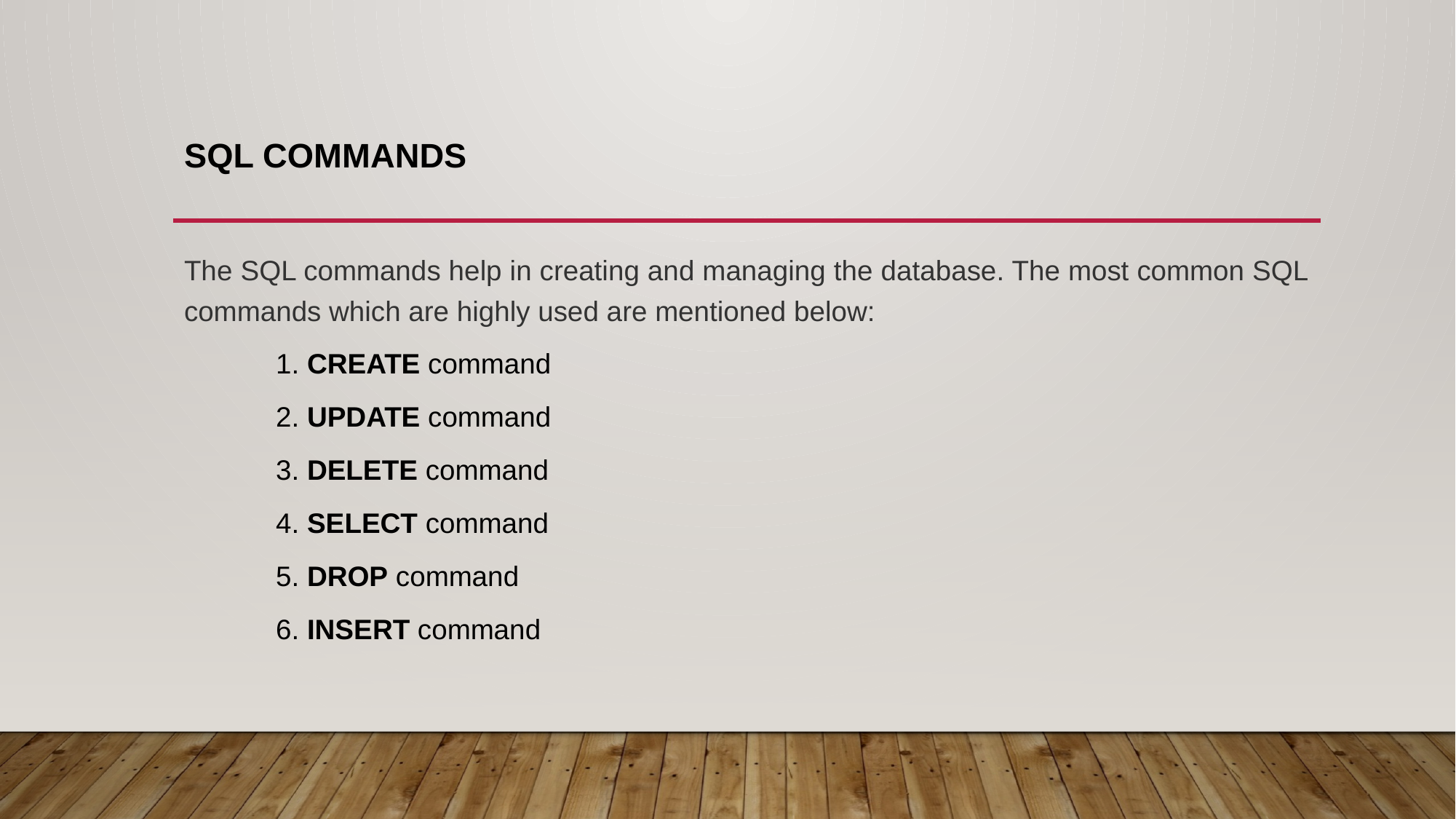

# SQL Commands
The SQL commands help in creating and managing the database. The most common SQL commands which are highly used are mentioned below:
	1. CREATE command
	2. UPDATE command
	3. DELETE command
	4. SELECT command
	5. DROP command
	6. INSERT command